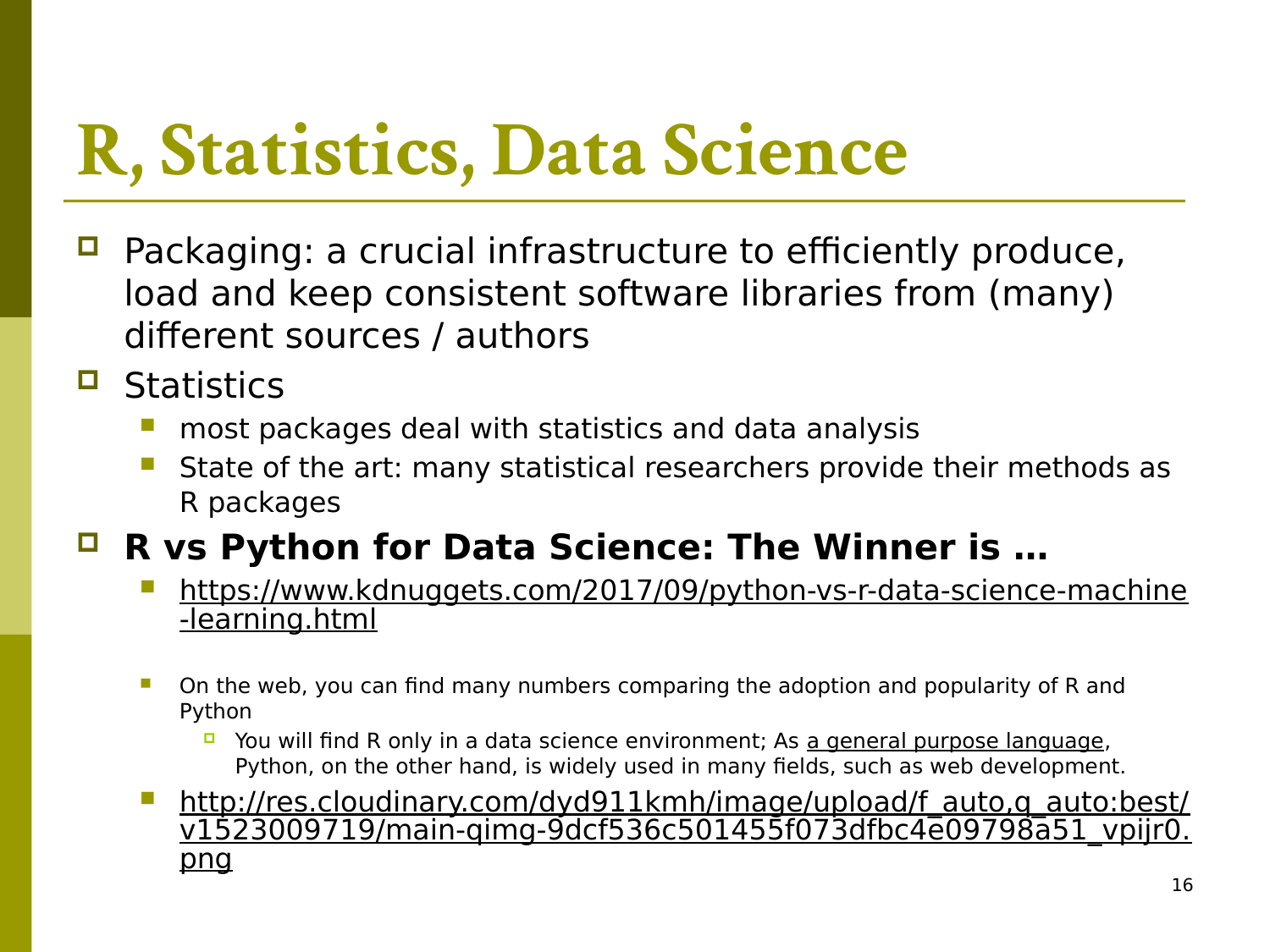

# R, Statistics, Data Science
Packaging: a crucial infrastructure to efficiently produce, load and keep consistent software libraries from (many) different sources / authors
Statistics
most packages deal with statistics and data analysis
State of the art: many statistical researchers provide their methods as R packages
R vs Python for Data Science: The Winner is …
https://www.kdnuggets.com/2017/09/python-vs-r-data-science-machine-learning.html
On the web, you can find many numbers comparing the adoption and popularity of R and Python
You will find R only in a data science environment; As a general purpose language, Python, on the other hand, is widely used in many fields, such as web development.
http://res.cloudinary.com/dyd911kmh/image/upload/f_auto,q_auto:best/v1523009719/main-qimg-9dcf536c501455f073dfbc4e09798a51_vpijr0.png

16